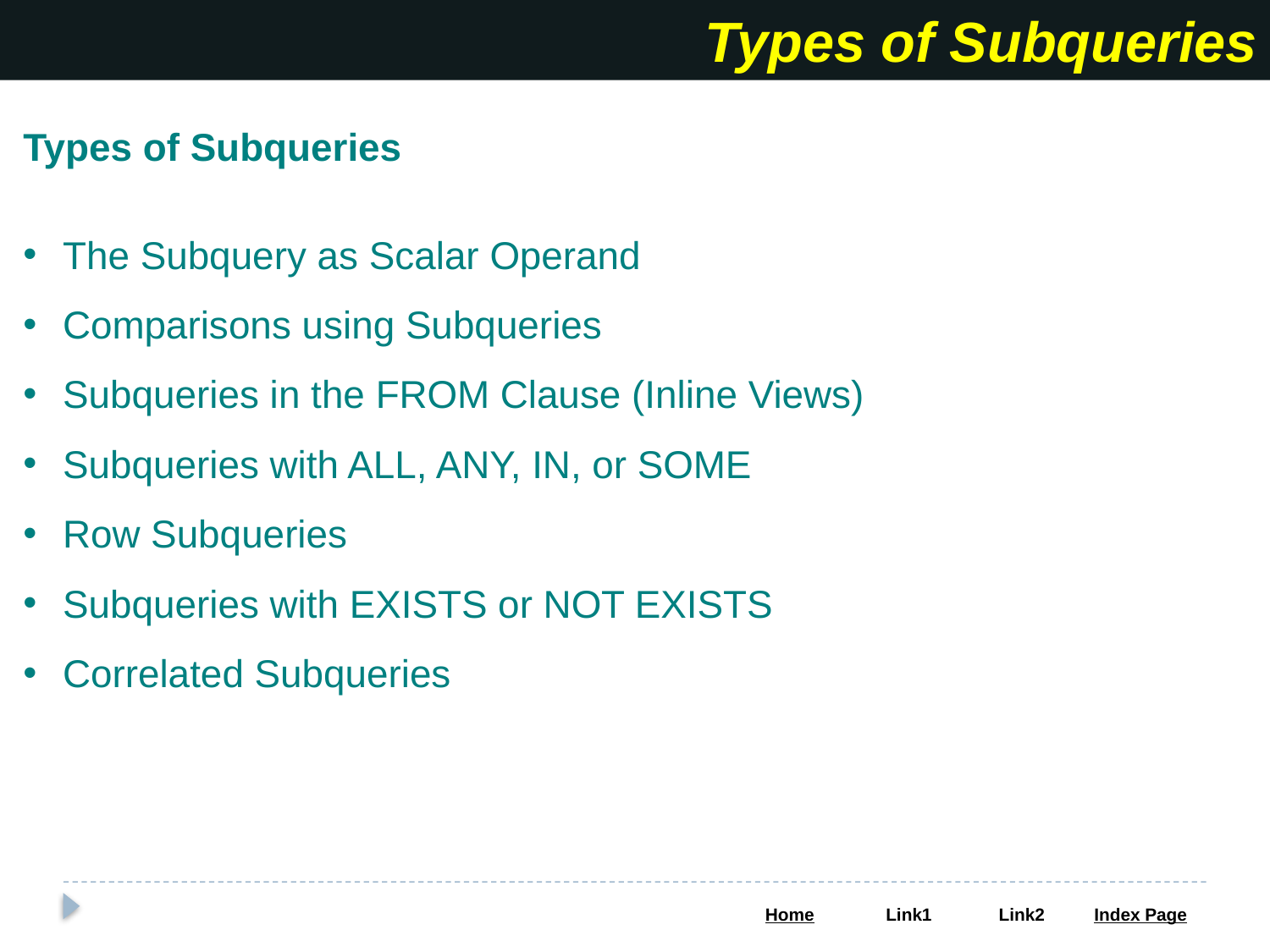

Types of Subqueries
Types of Subqueries

The Subquery as Scalar Operand
Comparisons using Subqueries
Subqueries in the FROM Clause (Inline Views)
Subqueries with ALL, ANY, IN, or SOME
Row Subqueries
Subqueries with EXISTS or NOT EXISTS
Correlated Subqueries